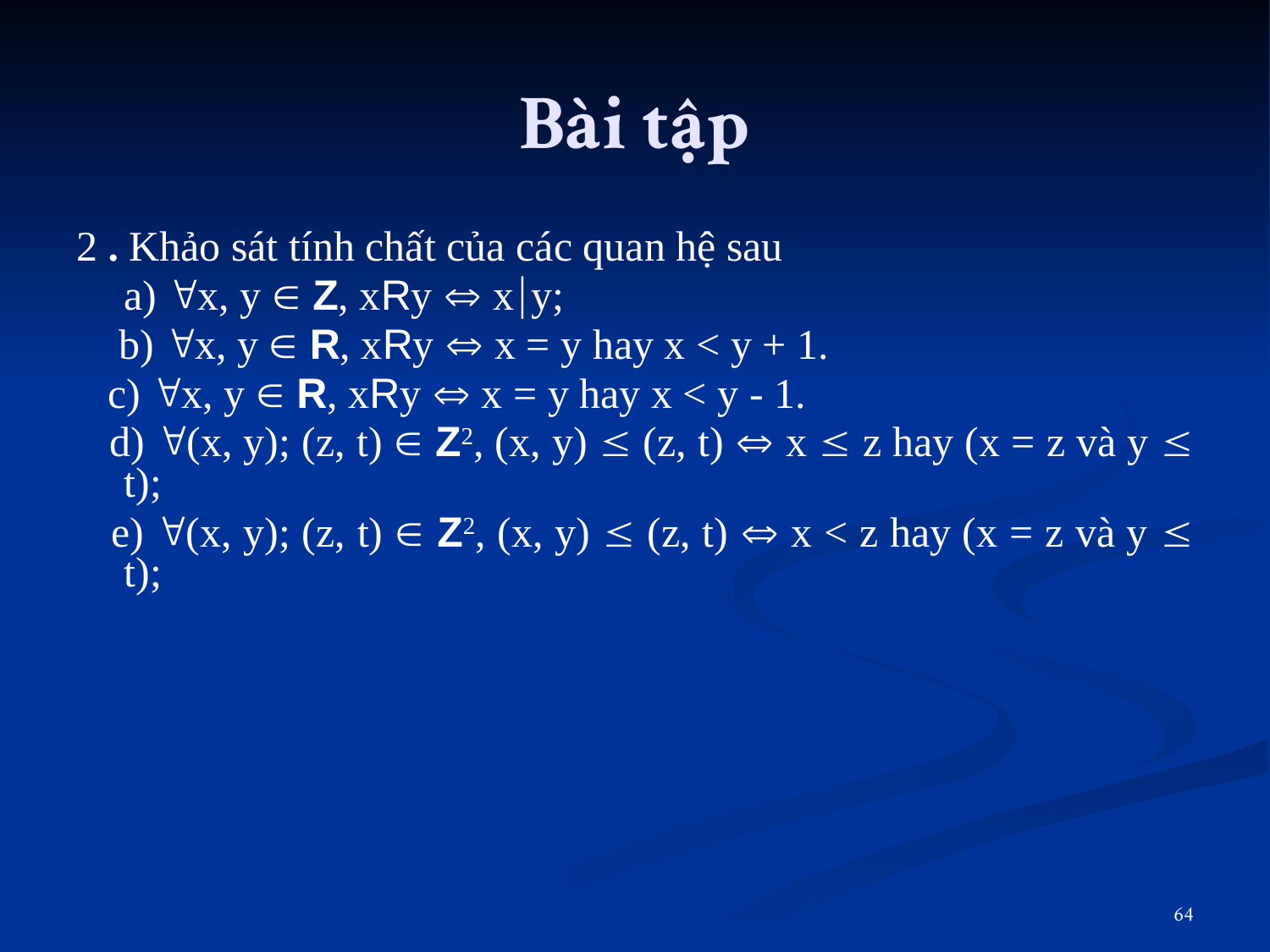

# Bài tập
2 . Khảo sát tính chất của các quan hệ sau
	a) ∀x, y ∈ Z, xRy ⇔ x|y;
    b) ∀x, y ∈ R, xRy ⇔ x = y hay x < y + 1.
   c) ∀x, y ∈ R, xRy ⇔ x = y hay x < y - 1.
   d) ∀(x, y); (z, t) ∈ Z2, (x, y) ≤ (z, t) ⇔ x ≤ z hay (x = z và y ≤ t);
   e) ∀(x, y); (z, t) ∈ Z2, (x, y) ≤ (z, t) ⇔ x < z hay (x = z và y ≤ t);
64